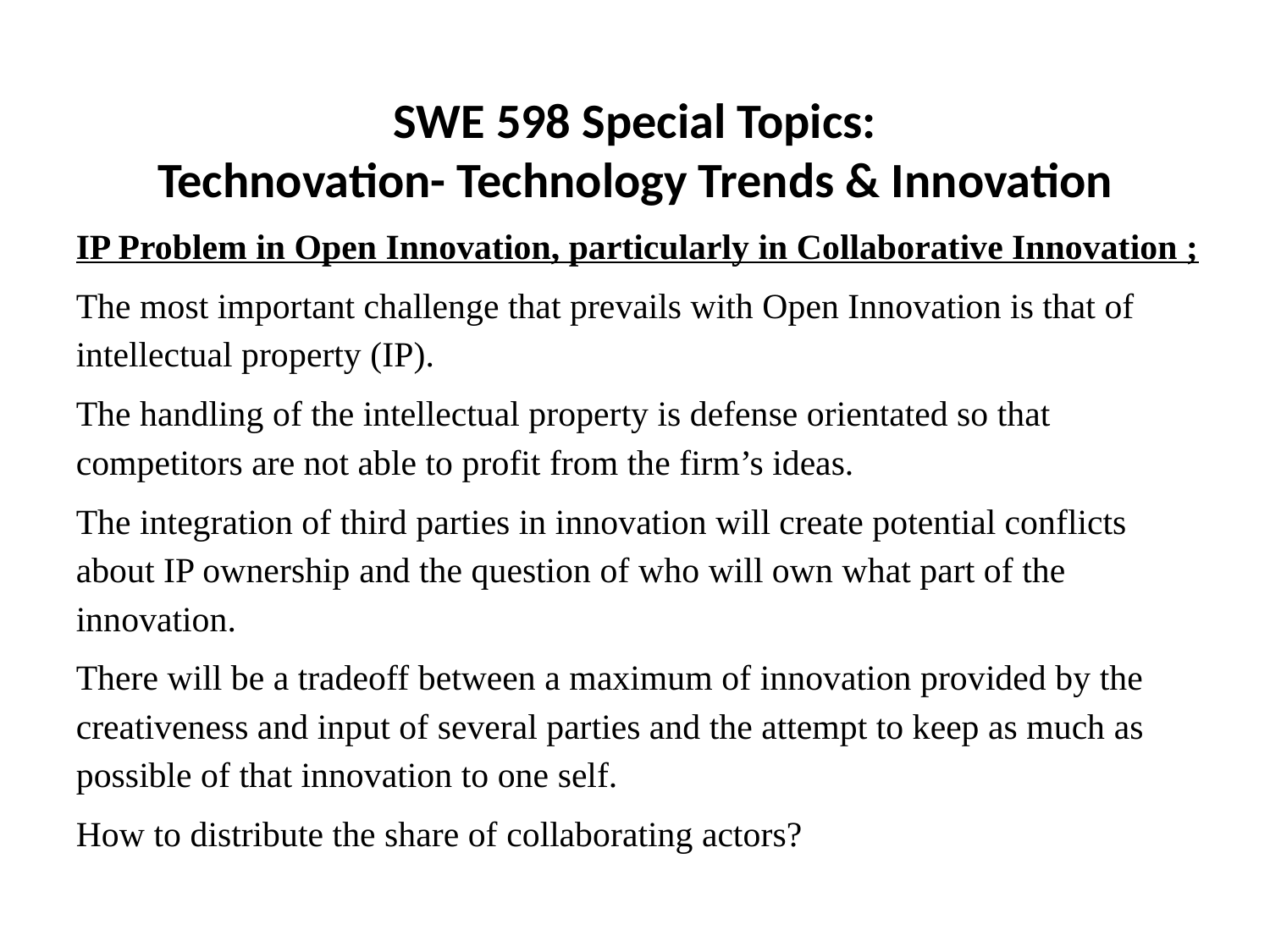

SWE 598 Special Topics:
Technovation- Technology Trends & Innovation
IP Problem in Open Innovation, particularly in Collaborative Innovation ;
The most important challenge that prevails with Open Innovation is that of intellectual property (IP).
The handling of the intellectual property is defense orientated so that competitors are not able to profit from the firm’s ideas.
The integration of third parties in innovation will create potential conflicts about IP ownership and the question of who will own what part of the innovation.
There will be a tradeoff between a maximum of innovation provided by the creativeness and input of several parties and the attempt to keep as much as possible of that innovation to one self.
How to distribute the share of collaborating actors?